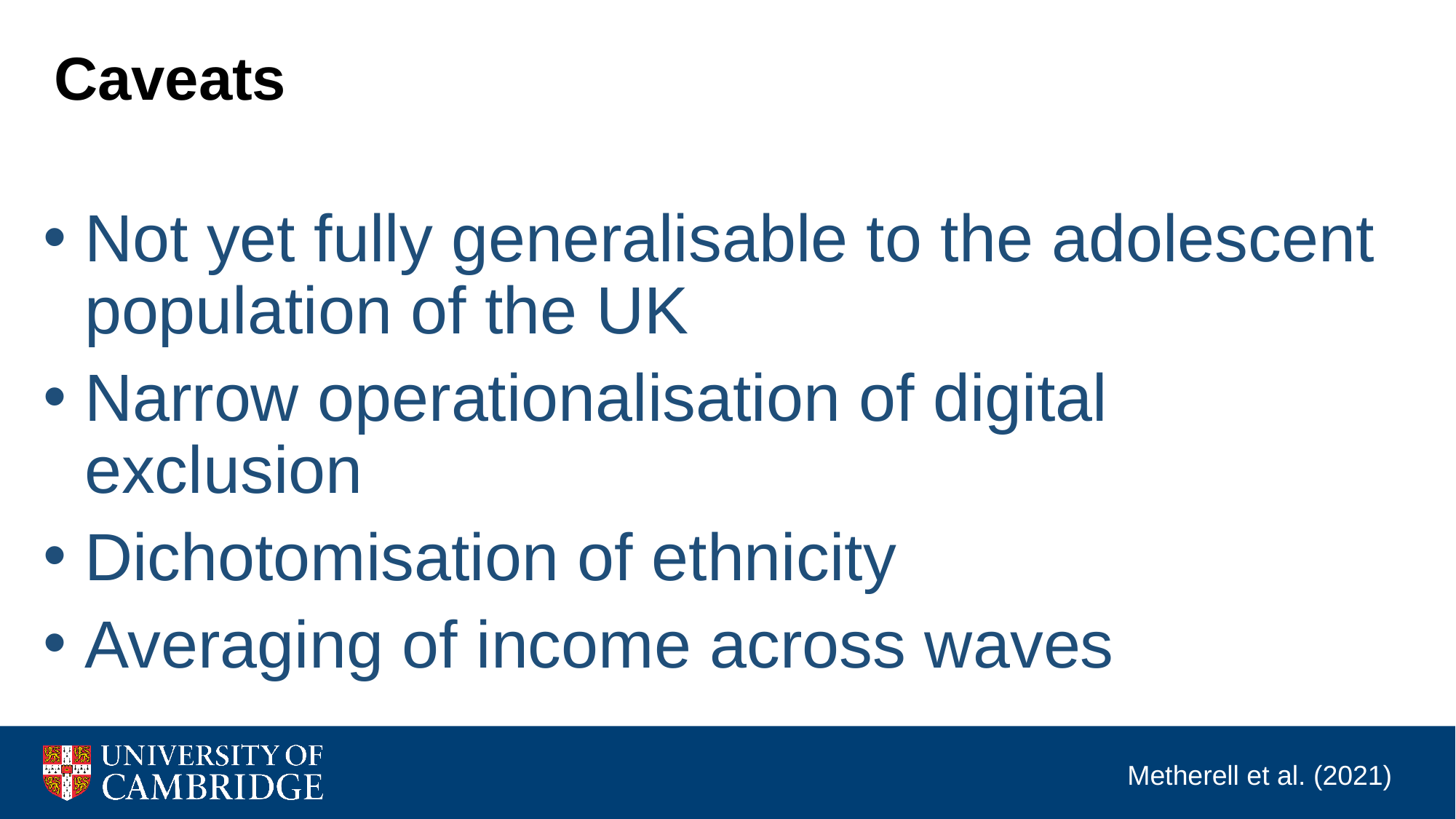

Caveats
Not yet fully generalisable to the adolescent population of the UK
Narrow operationalisation of digital exclusion
Dichotomisation of ethnicity
Averaging of income across waves
Metherell et al. (2021)